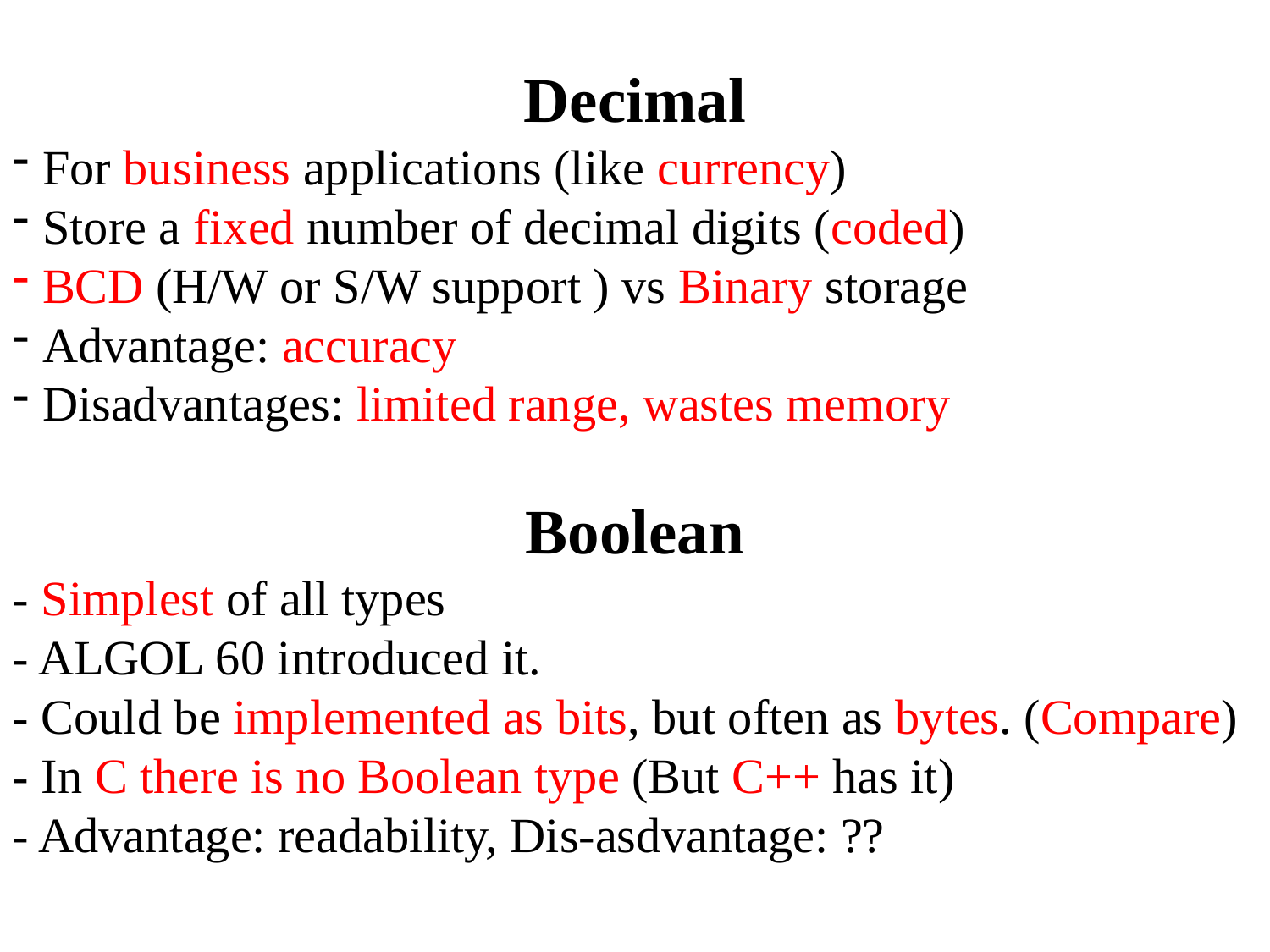

Decimal
For business applications (like currency)
Store a fixed number of decimal digits (coded)
BCD (H/W or S/W support ) vs Binary storage
Advantage: accuracy
Disadvantages: limited range, wastes memory

Boolean
- Simplest of all types
- ALGOL 60 introduced it.
- Could be implemented as bits, but often as bytes. (Compare)
- In C there is no Boolean type (But C++ has it)
- Advantage: readability, Dis-asdvantage: ??